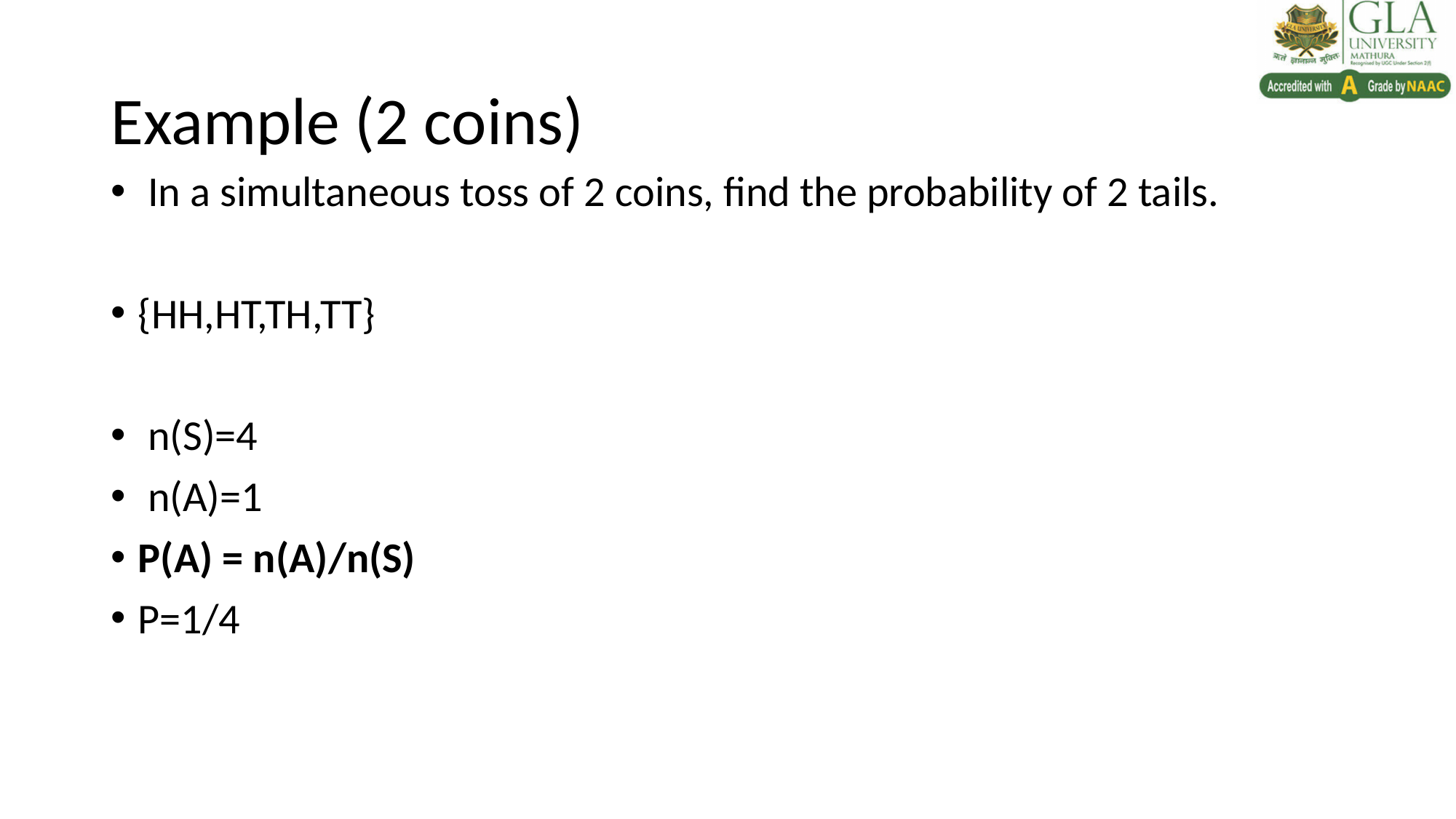

# Example (2 coins)
 In a simultaneous toss of 2 coins, find the probability of 2 tails.

{HH,HT,TH,TT}

 n(S)=4
 n(A)=1
P(A) = n(A)/n(S)
P=1/4